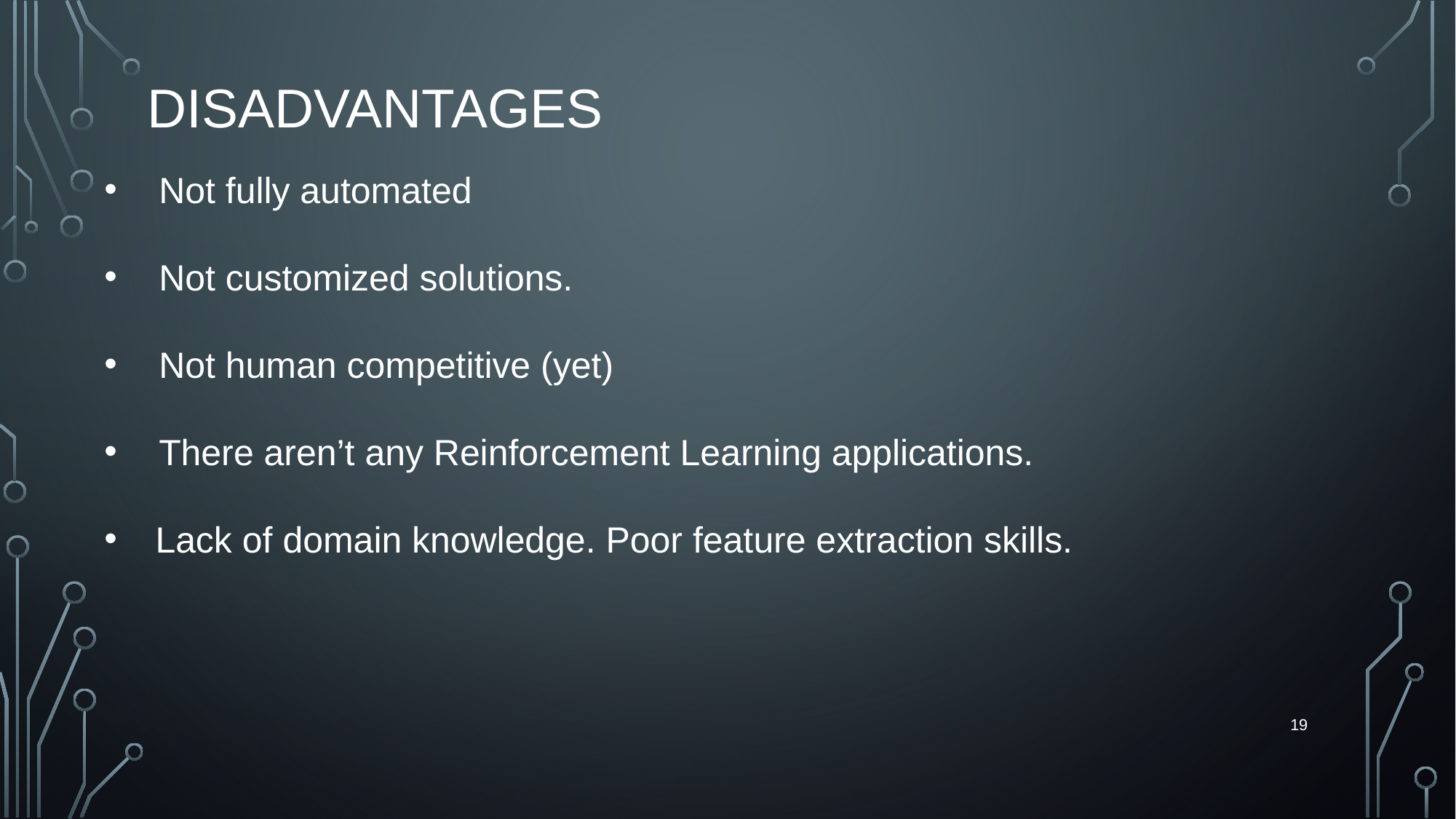

# Disadvantages
Not fully automated

Not customized solutions.

Not human competitive (yet)

There aren’t any Reinforcement Learning applications.

 Lack of domain knowledge. Poor feature extraction skills.

19